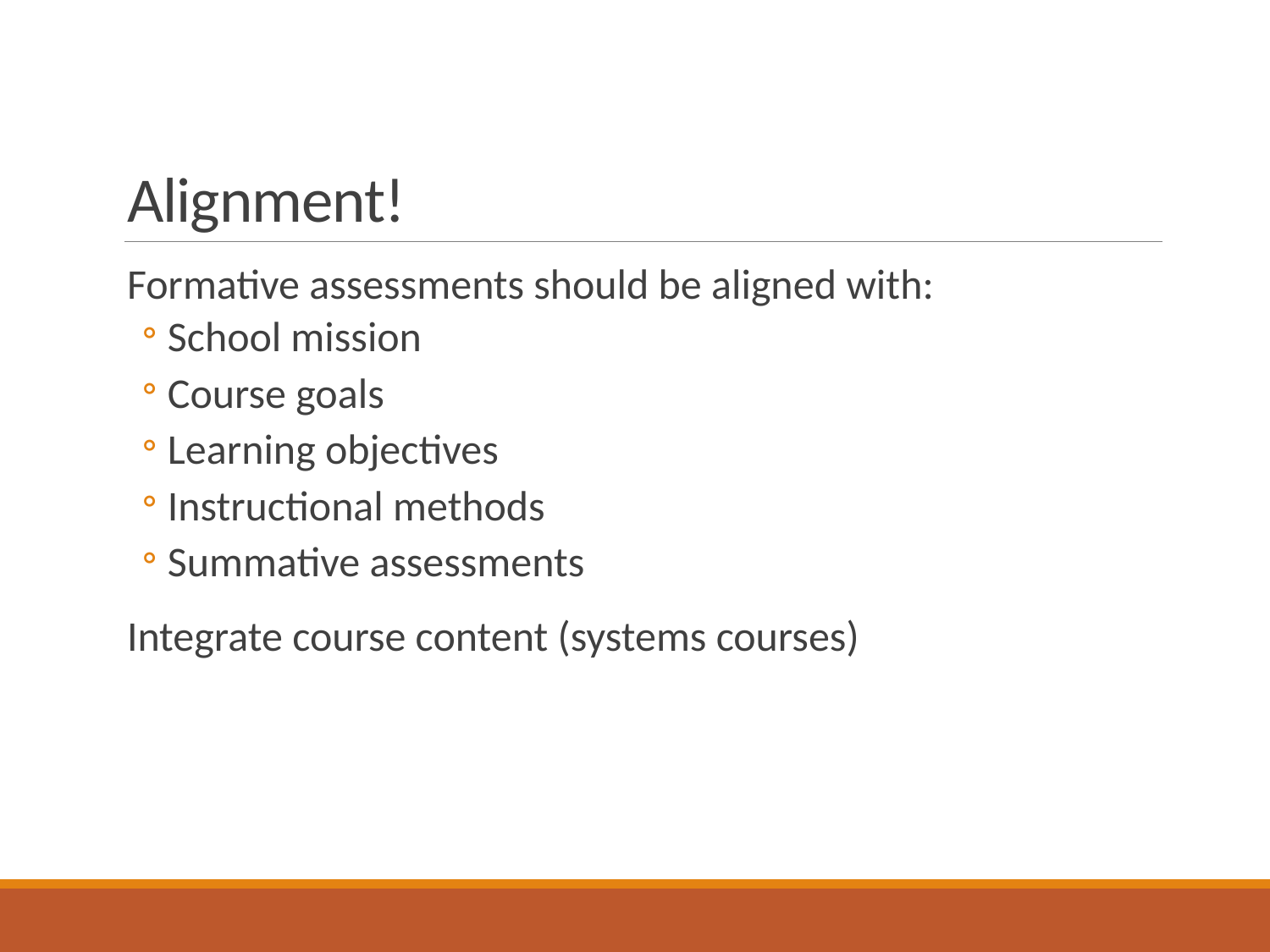

# Alignment!
Formative assessments should be aligned with:
School mission
Course goals
Learning objectives
Instructional methods
Summative assessments
Integrate course content (systems courses)